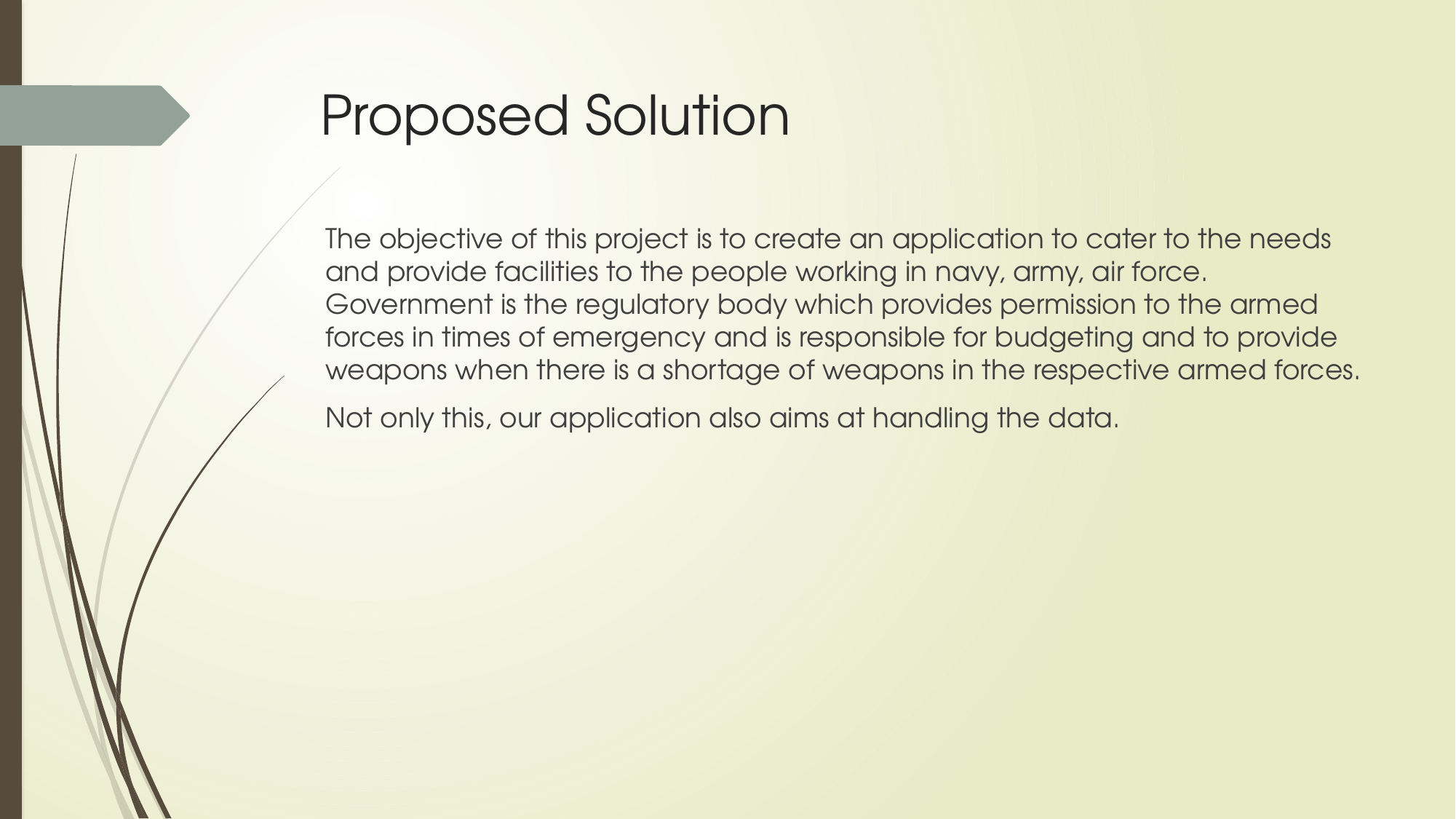

# Proposed Solution
The objective of this project is to create an application to cater to the needs and provide facilities to the people working in navy, army, air force. Government is the regulatory body which provides permission to the armed forces in times of emergency and is responsible for budgeting and to provide weapons when there is a shortage of weapons in the respective armed forces.
Not only this, our application also aims at handling the data.